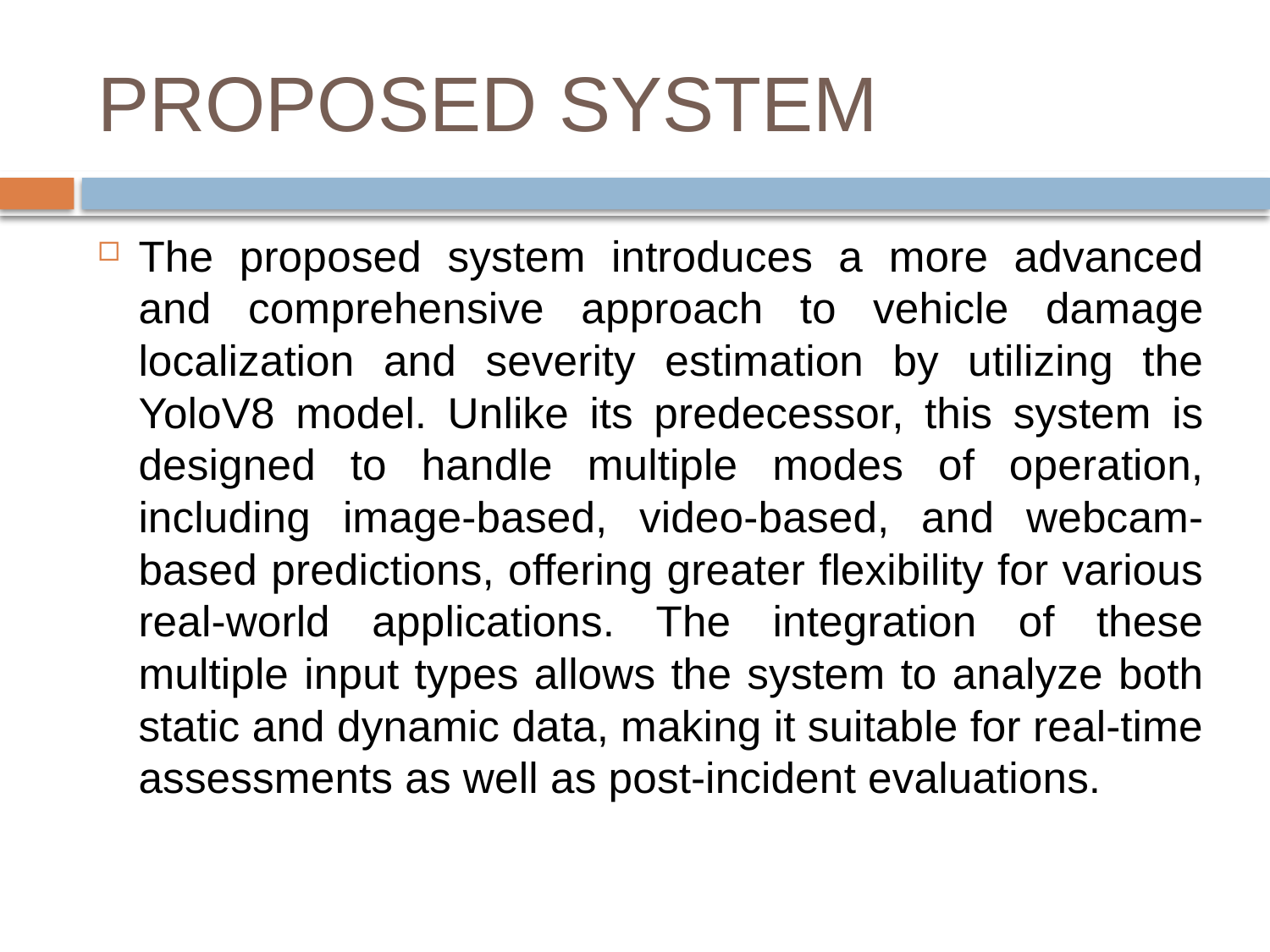

# PROPOSED SYSTEM
The proposed system introduces a more advanced and comprehensive approach to vehicle damage localization and severity estimation by utilizing the YoloV8 model. Unlike its predecessor, this system is designed to handle multiple modes of operation, including image-based, video-based, and webcam-based predictions, offering greater flexibility for various real-world applications. The integration of these multiple input types allows the system to analyze both static and dynamic data, making it suitable for real-time assessments as well as post-incident evaluations.